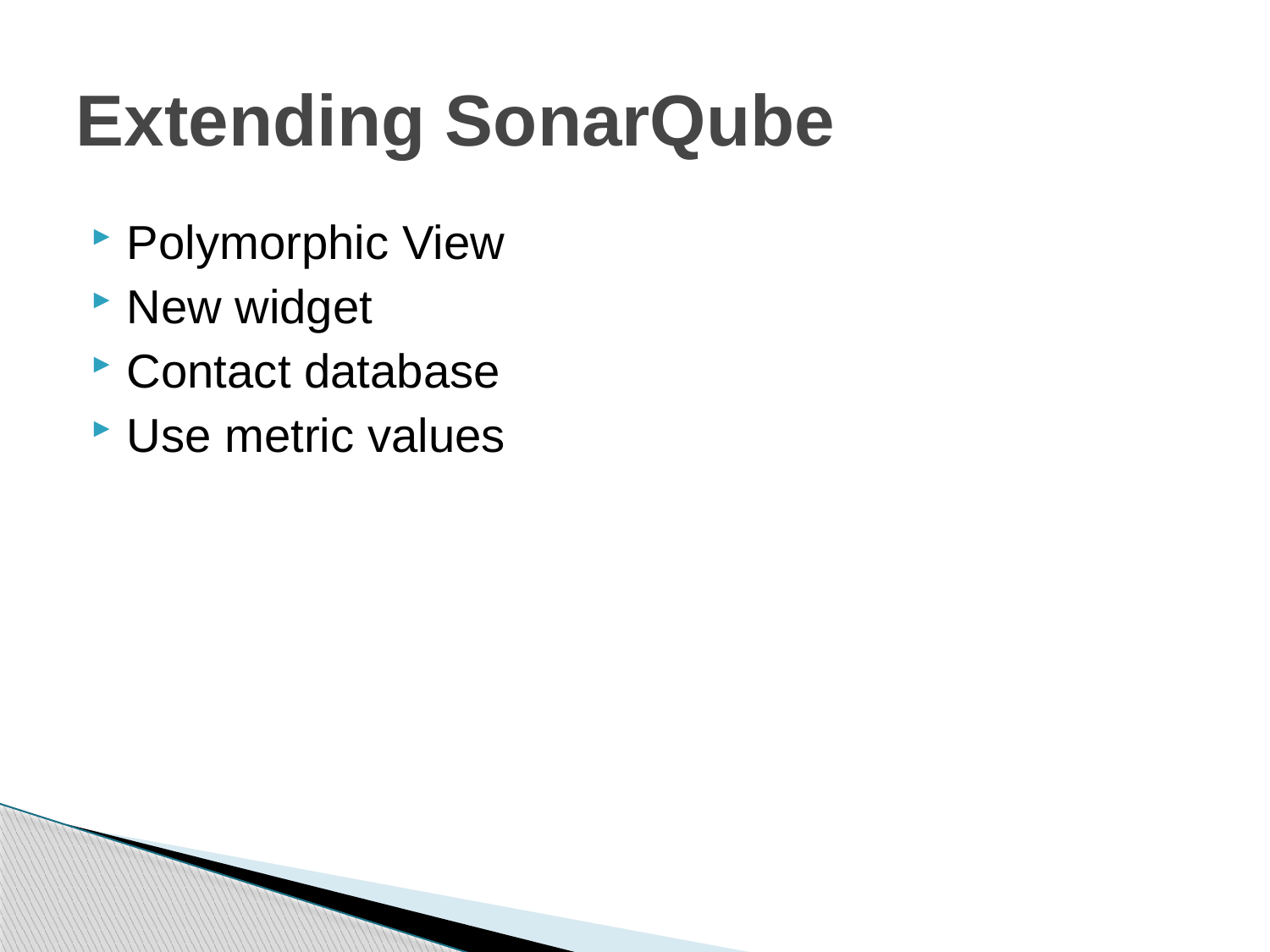

# Extending SonarQube
Polymorphic View
New widget
Contact database
Use metric values